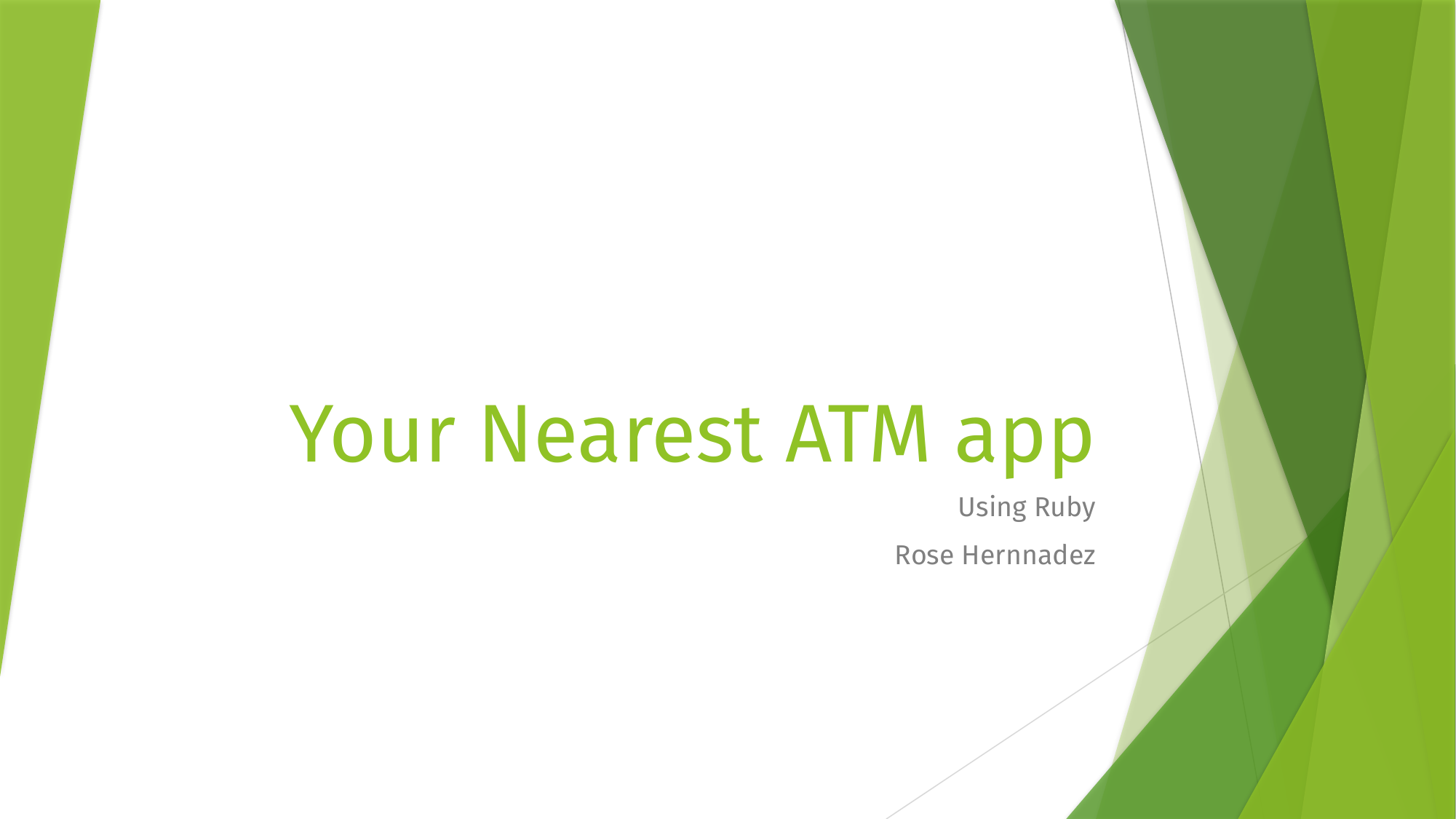

# Your Nearest ATM app
Using Ruby
Rose Hernnadez